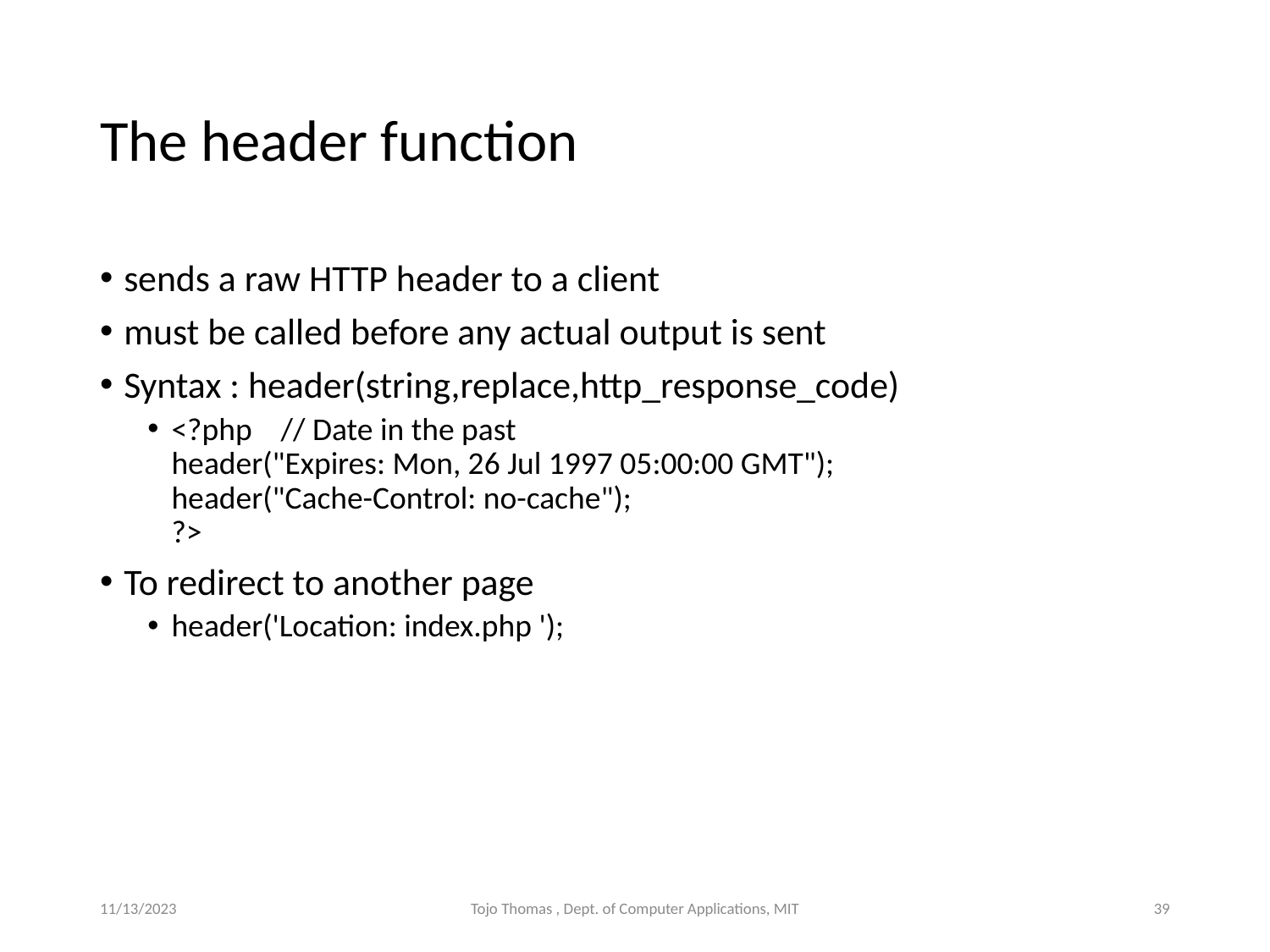

# The header function
sends a raw HTTP header to a client
must be called before any actual output is sent
Syntax : header(string,replace,http_response_code)
<?php    // Date in the past
header("Expires: Mon, 26 Jul 1997 05:00:00 GMT");
header("Cache-Control: no-cache");
?>
To redirect to another page
header('Location: index.php ');
11/13/2023
Tojo Thomas , Dept. of Computer Applications, MIT
39